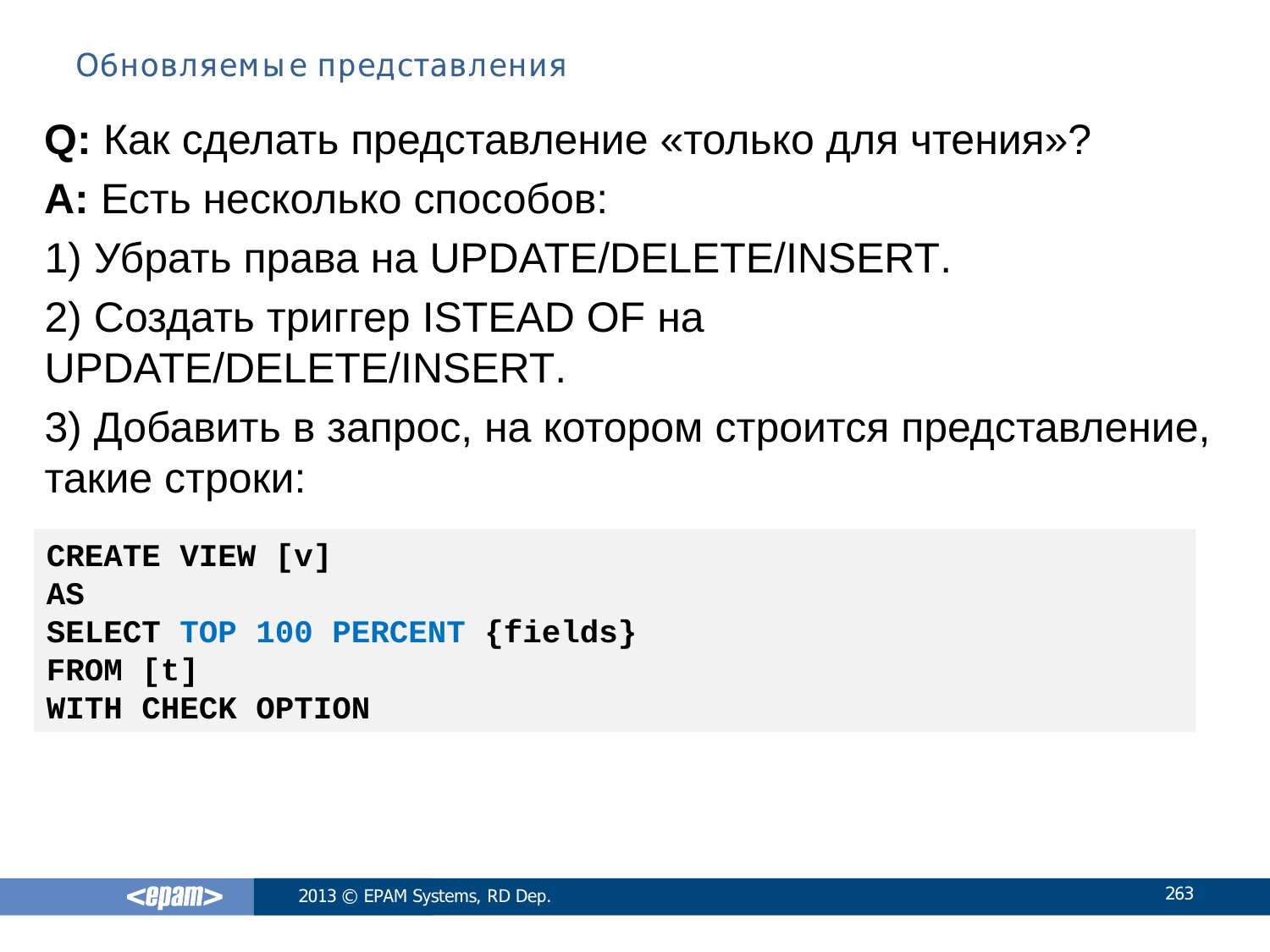

# Обновляемые представления
Q: Как сделать представление «только для чтения»?
A: Есть несколько способов:
1) Убрать права на UPDATE/DELETE/INSERT.
2) Создать триггер ISTEAD OF на UPDATE/DELETE/INSERT.
3) Добавить в запрос, на котором строится представление, такие строки:
CREATE VIEW [v]
AS
SELECT TOP 100 PERCENT {fields}
FROM [t]
WITH CHECK OPTION
263
2013 © EPAM Systems, RD Dep.